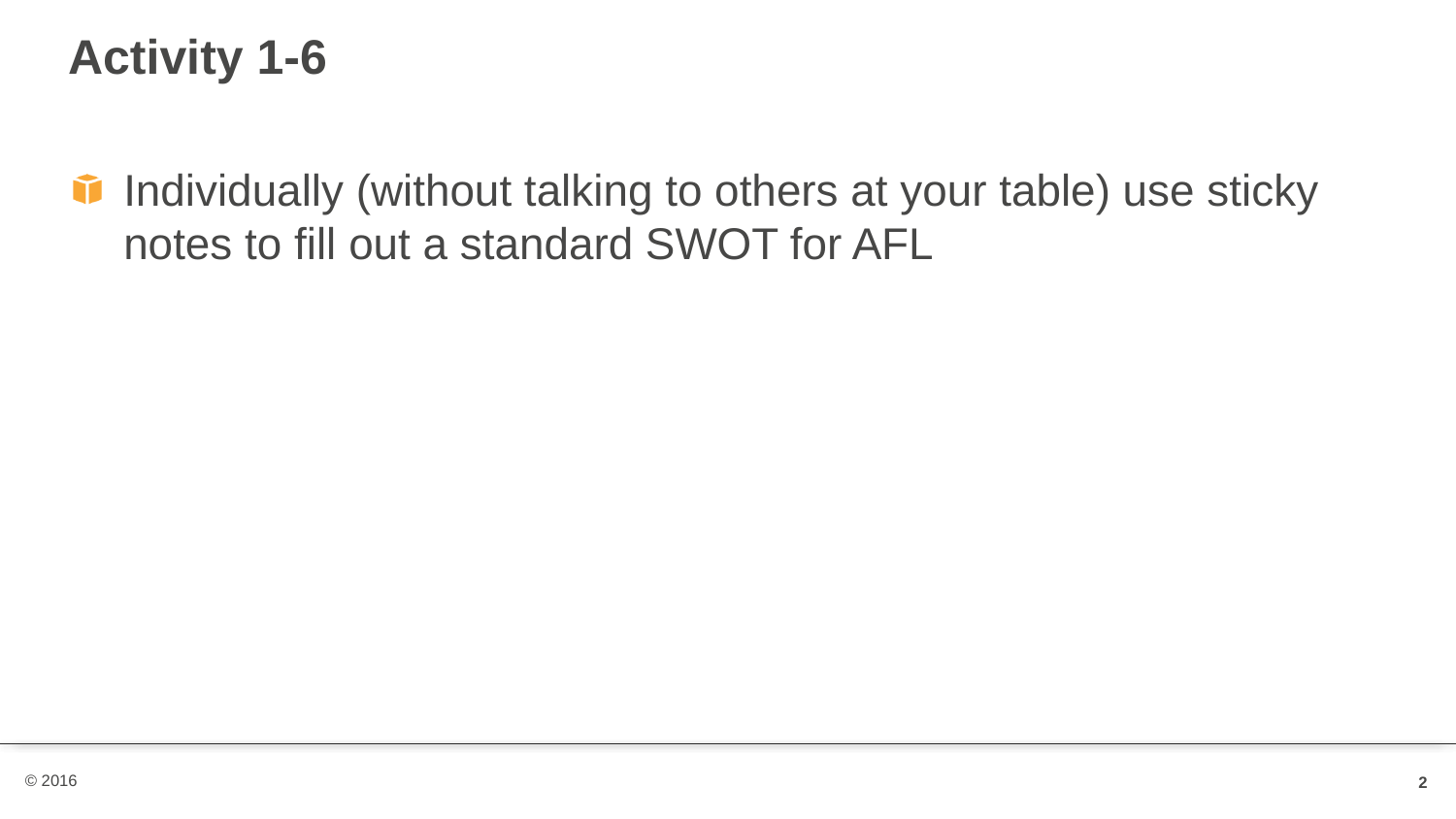

# Activity 1-6
Individually (without talking to others at your table) use sticky notes to fill out a standard SWOT for AFL